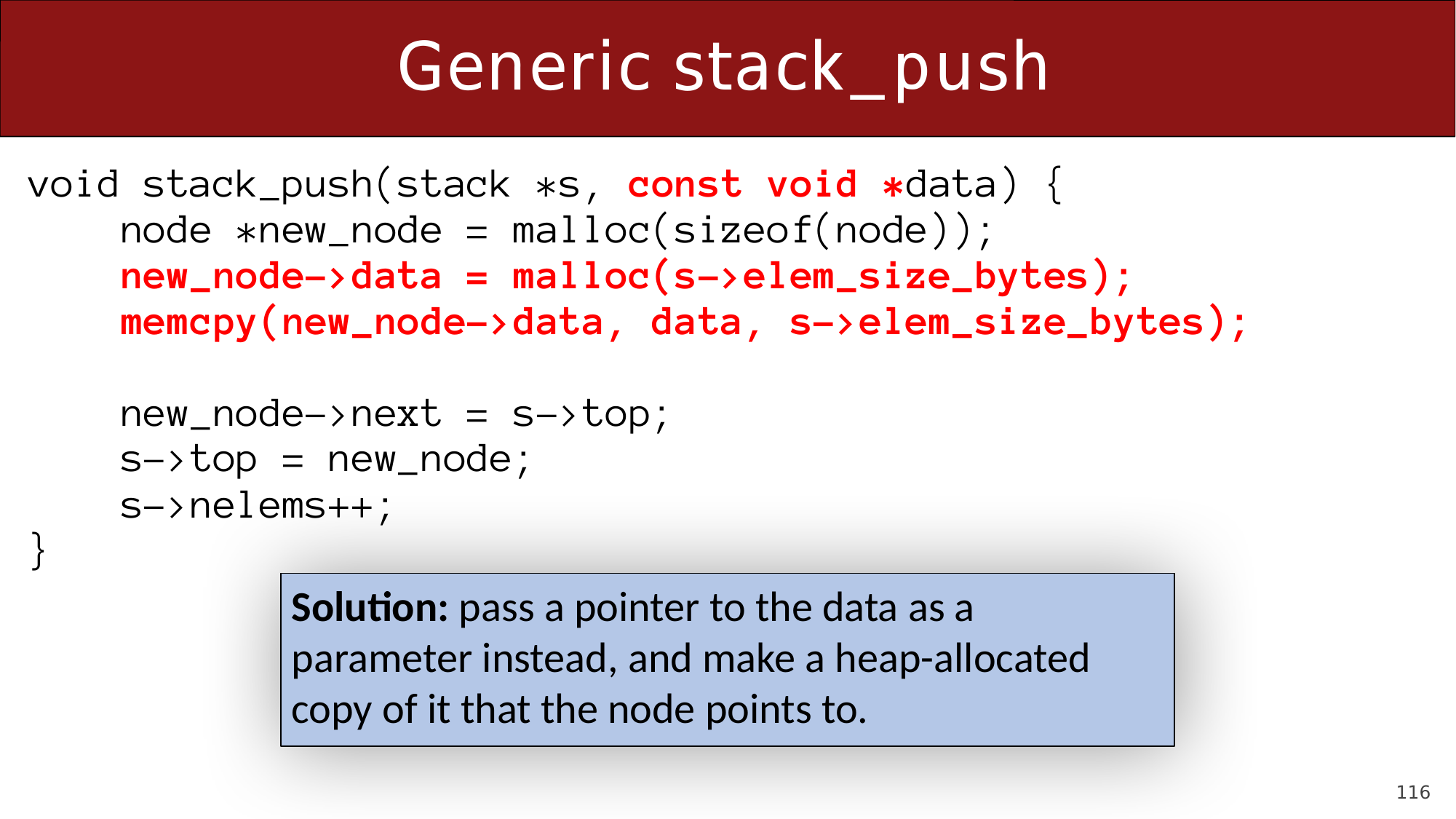

# Generic stack_push
void stack_push(stack *s, const void *data) {
    node *new_node = malloc(sizeof(node));
    new_node->data = malloc(s->elem_size_bytes);
    memcpy(new_node->data, data, s->elem_size_bytes);

    new_node->next = s->top;
    s->top = new_node;
    s->nelems++;
}
Solution: pass a pointer to the data as a parameter instead, and make a heap-allocated copy of it that the node points to.